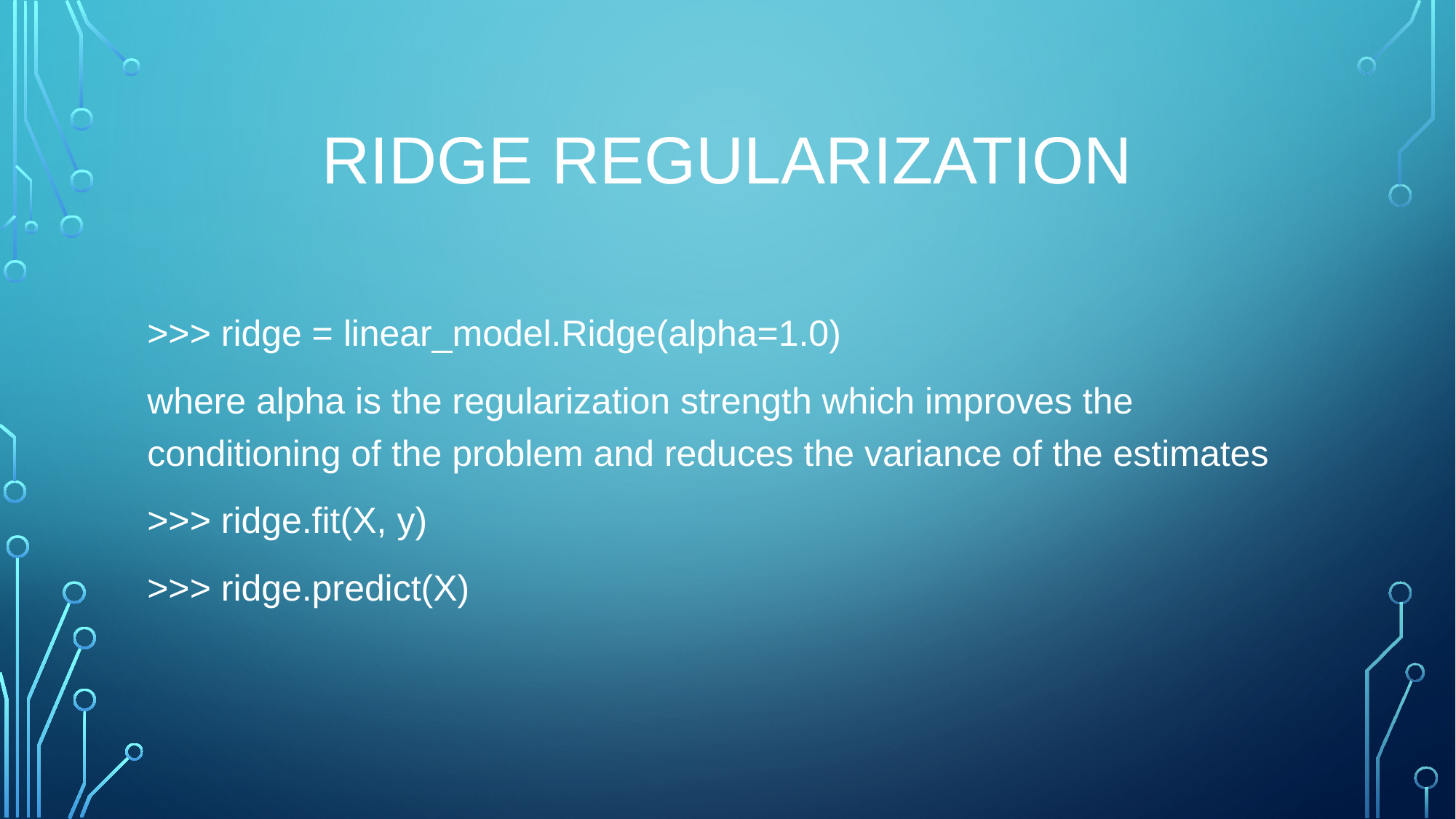

# Ridge REGULARIZATION
>>> ridge = linear_model.Ridge(alpha=1.0)
where alpha is the regularization strength which improves the conditioning of the problem and reduces the variance of the estimates
>>> ridge.fit(X, y)
>>> ridge.predict(X)